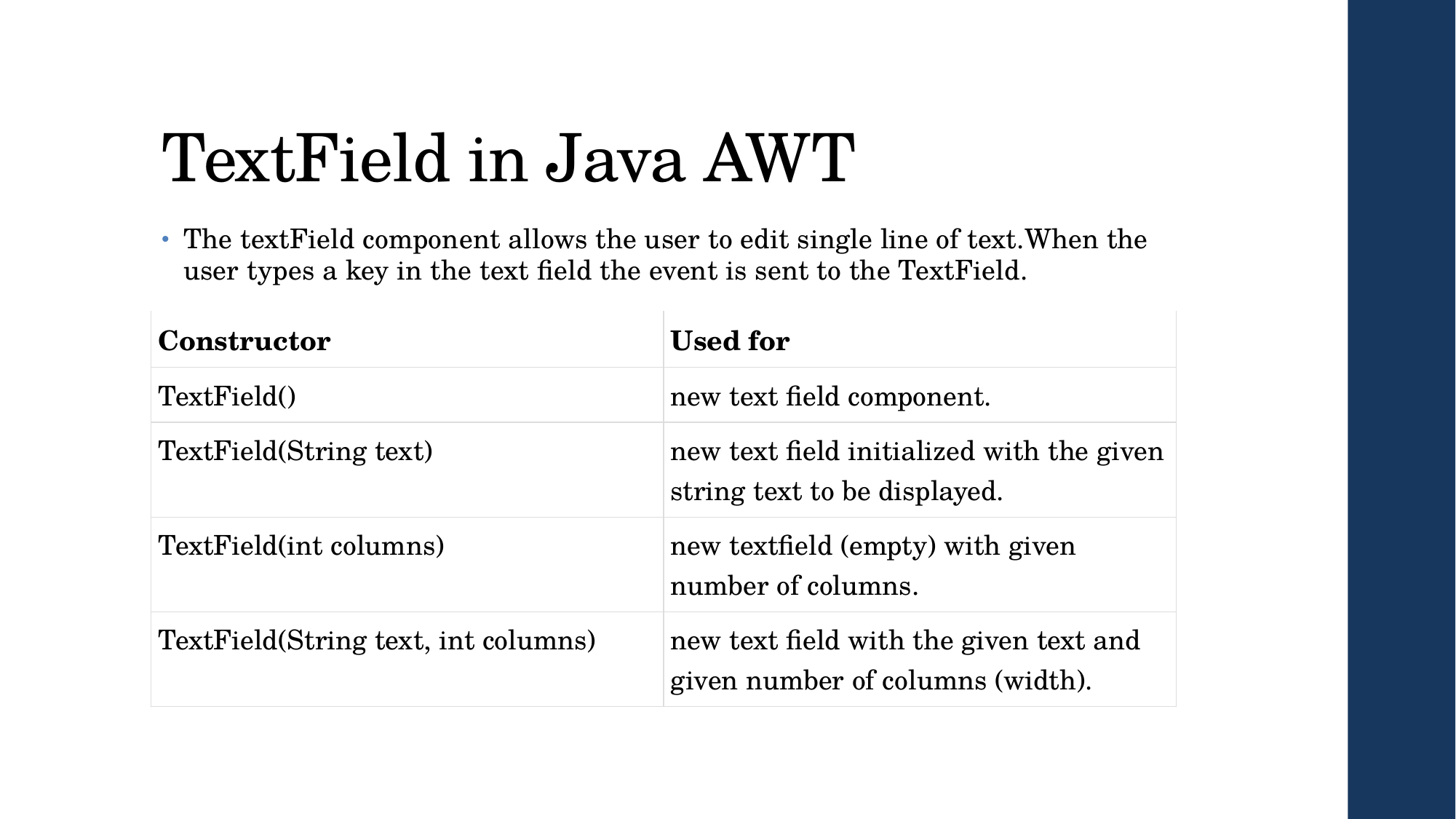

# TextField in Java AWT
The textField component allows the user to edit single line of text.When the user types a key in the text field the event is sent to the TextField.

| Constructor | Used for |
| --- | --- |
| TextField() | new text field component. |
| TextField(String text) | new text field initialized with the given string text to be displayed. |
| TextField(int columns) | new textfield (empty) with given number of columns. |
| TextField(String text, int columns) | new text field with the given text and given number of columns (width). |